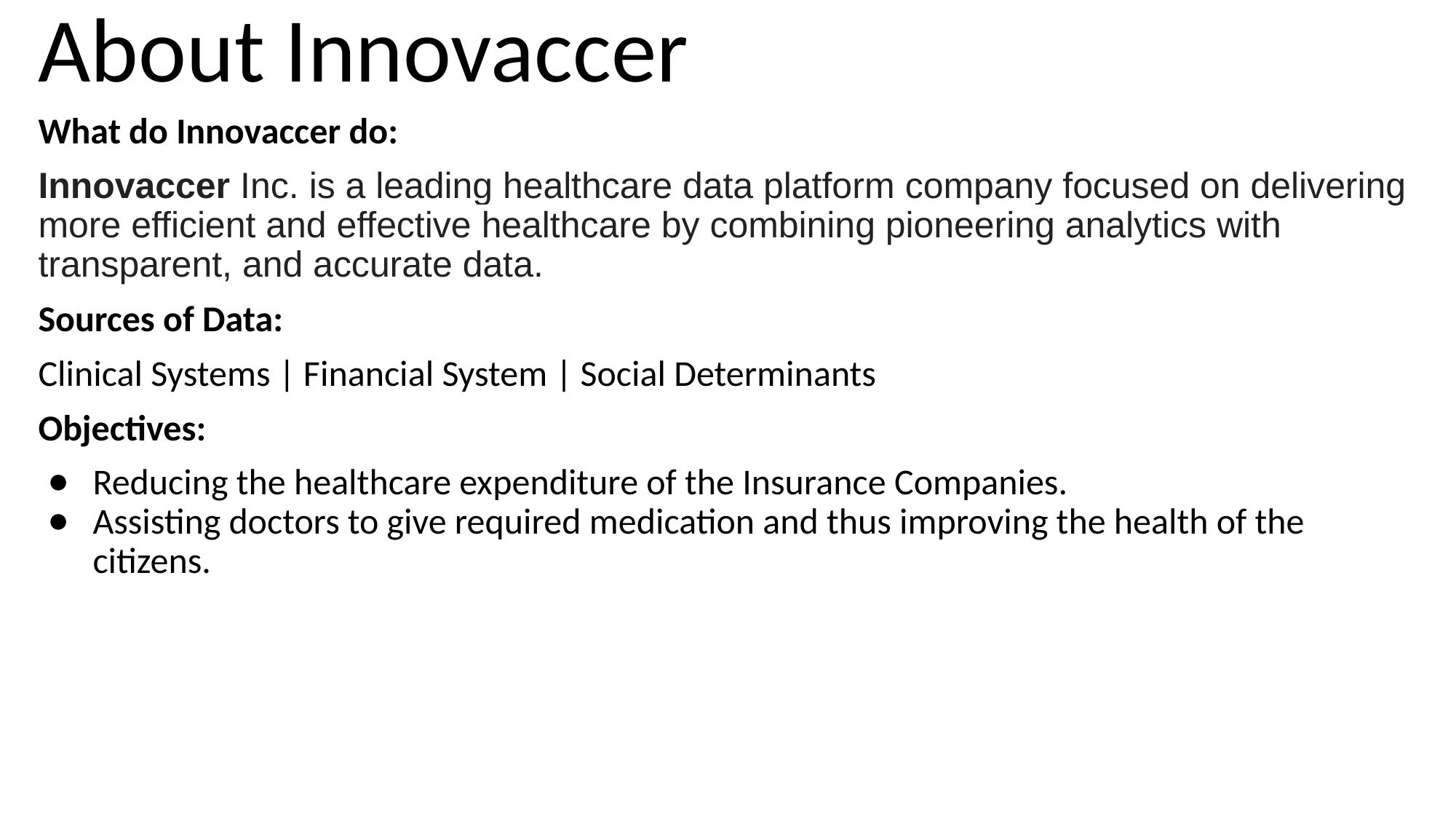

# About Innovaccer
What do Innovaccer do:
Innovaccer Inc. is a leading healthcare data platform company focused on delivering more efficient and effective healthcare by combining pioneering analytics with transparent, and accurate data.
Sources of Data:
Clinical Systems | Financial System | Social Determinants
Objectives:
Reducing the healthcare expenditure of the Insurance Companies.
Assisting doctors to give required medication and thus improving the health of the citizens.